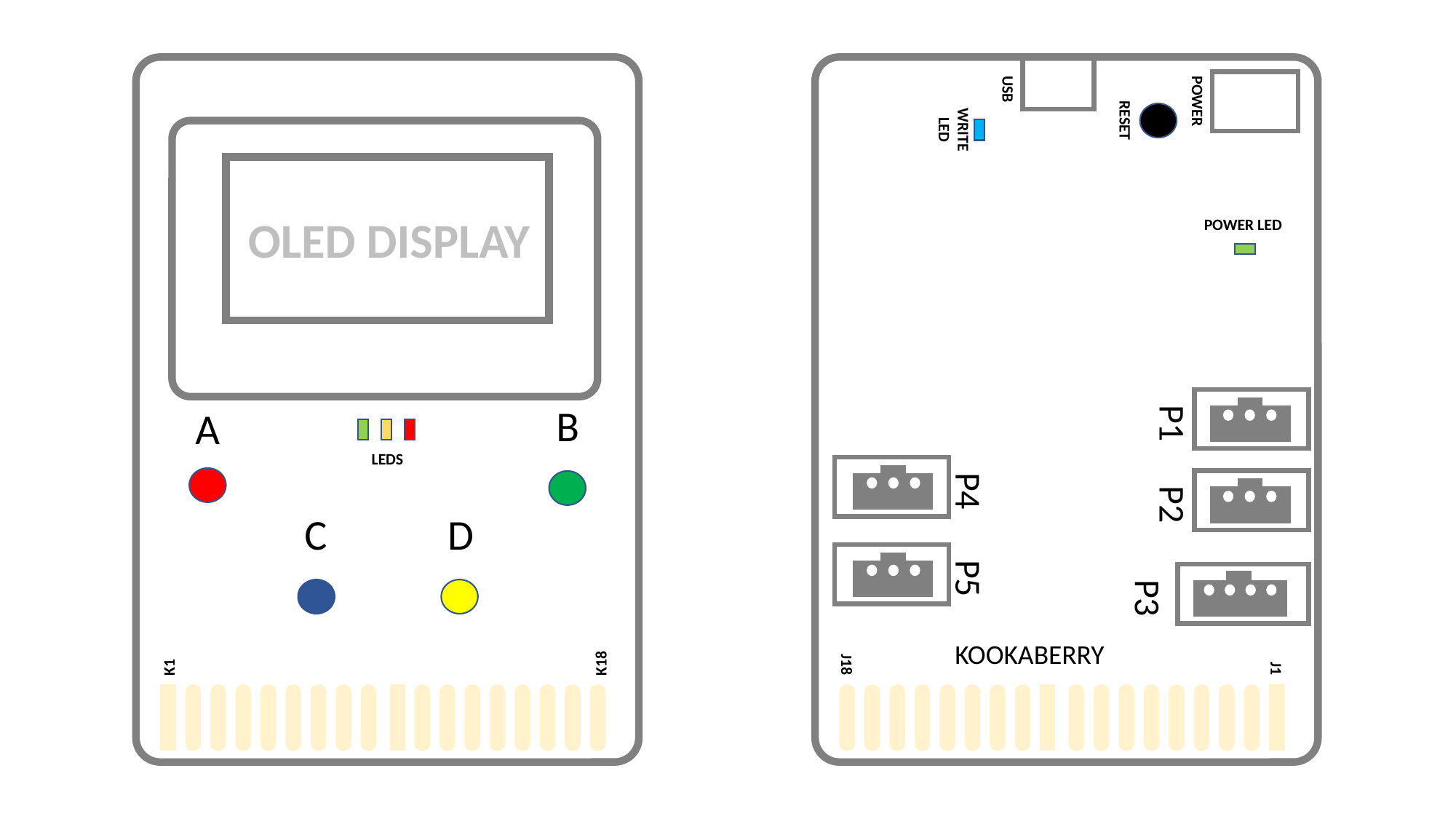

OLED DISPLAY
B
A

LEDS

C
D

K18
K1

USB
POWER

WRITE
LED
RESET

POWER LED

P1

P4

P2

P5

P3

KOOKABERRY
J18
J1